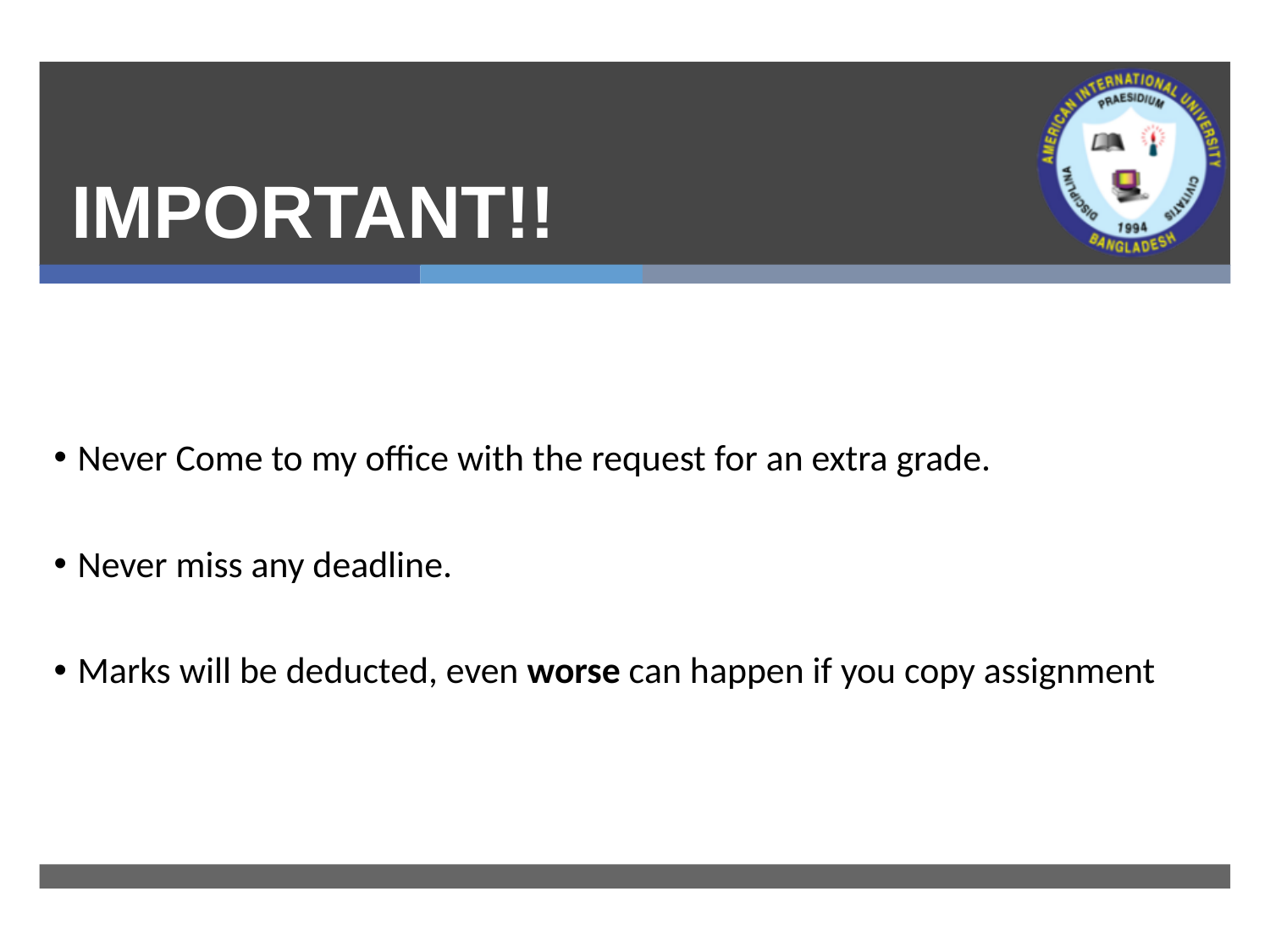

# IMPORTANT!!
Never Come to my office with the request for an extra grade.

Never miss any deadline.

Marks will be deducted, even worse can happen if you copy assignment